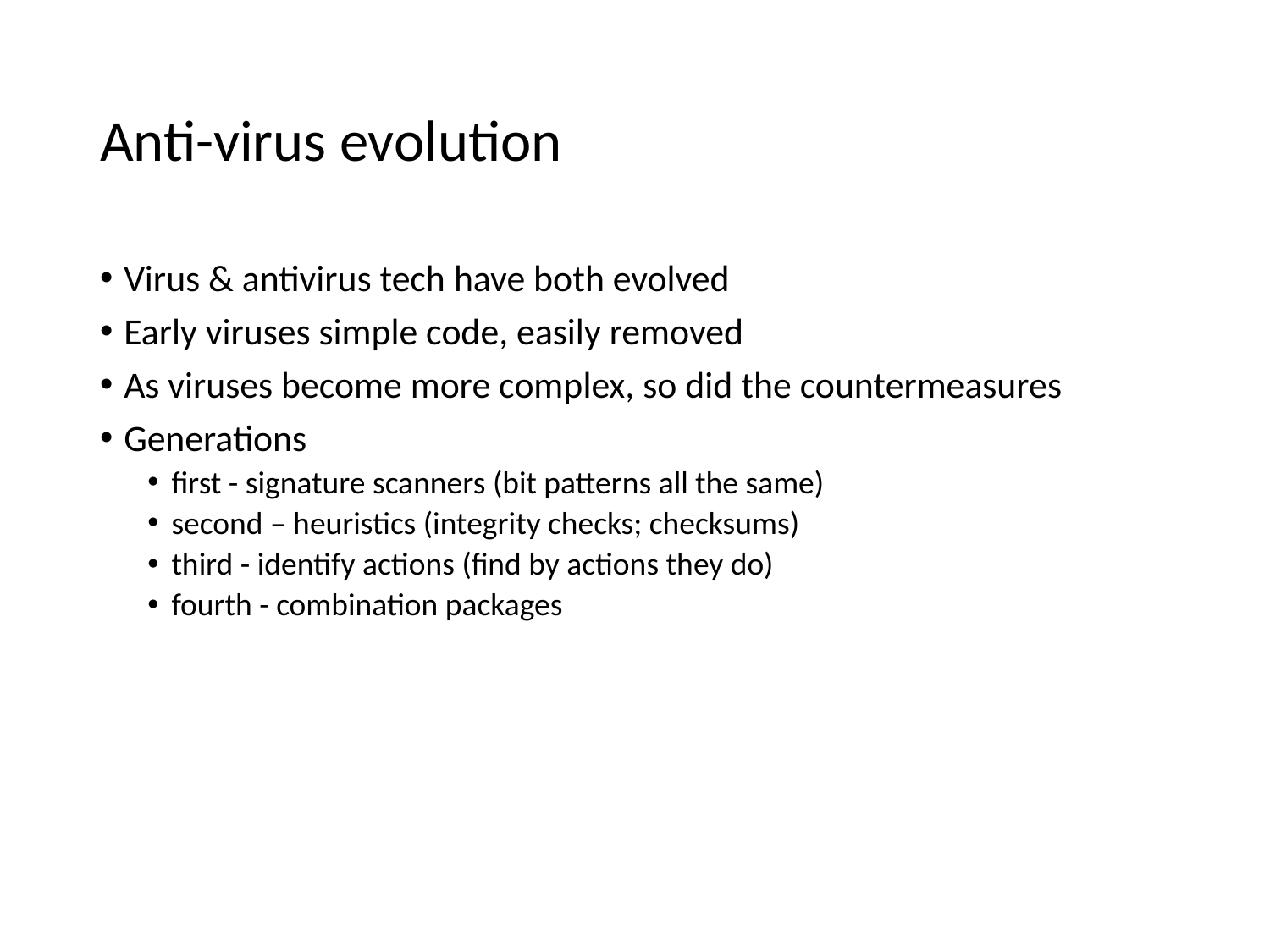

# Anti-virus evolution
Virus & antivirus tech have both evolved
Early viruses simple code, easily removed
As viruses become more complex, so did the countermeasures
Generations
first - signature scanners (bit patterns all the same)
second – heuristics (integrity checks; checksums)
third - identify actions (find by actions they do)
fourth - combination packages